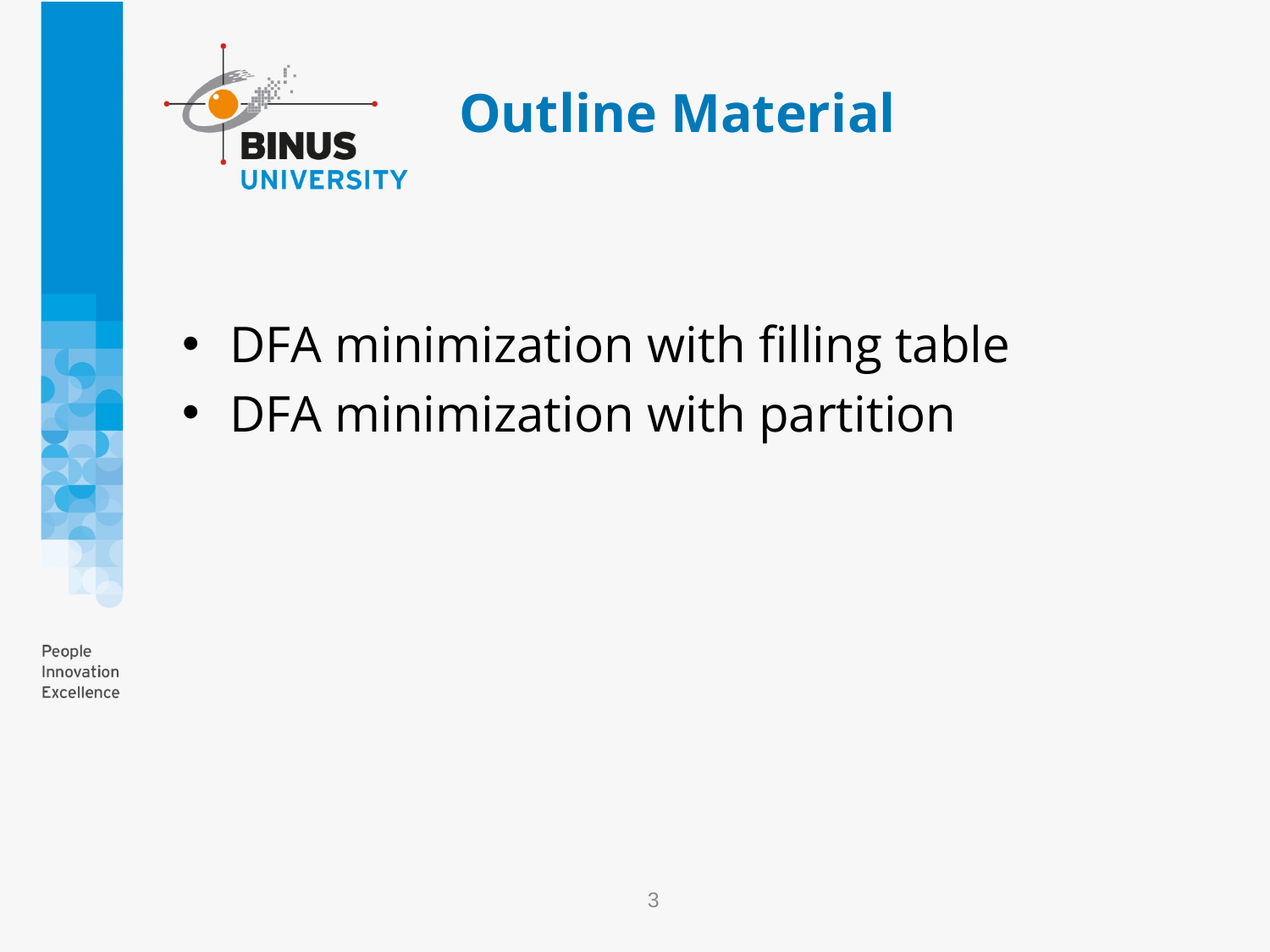

# Outline Material
DFA minimization with filling table
DFA minimization with partition

3